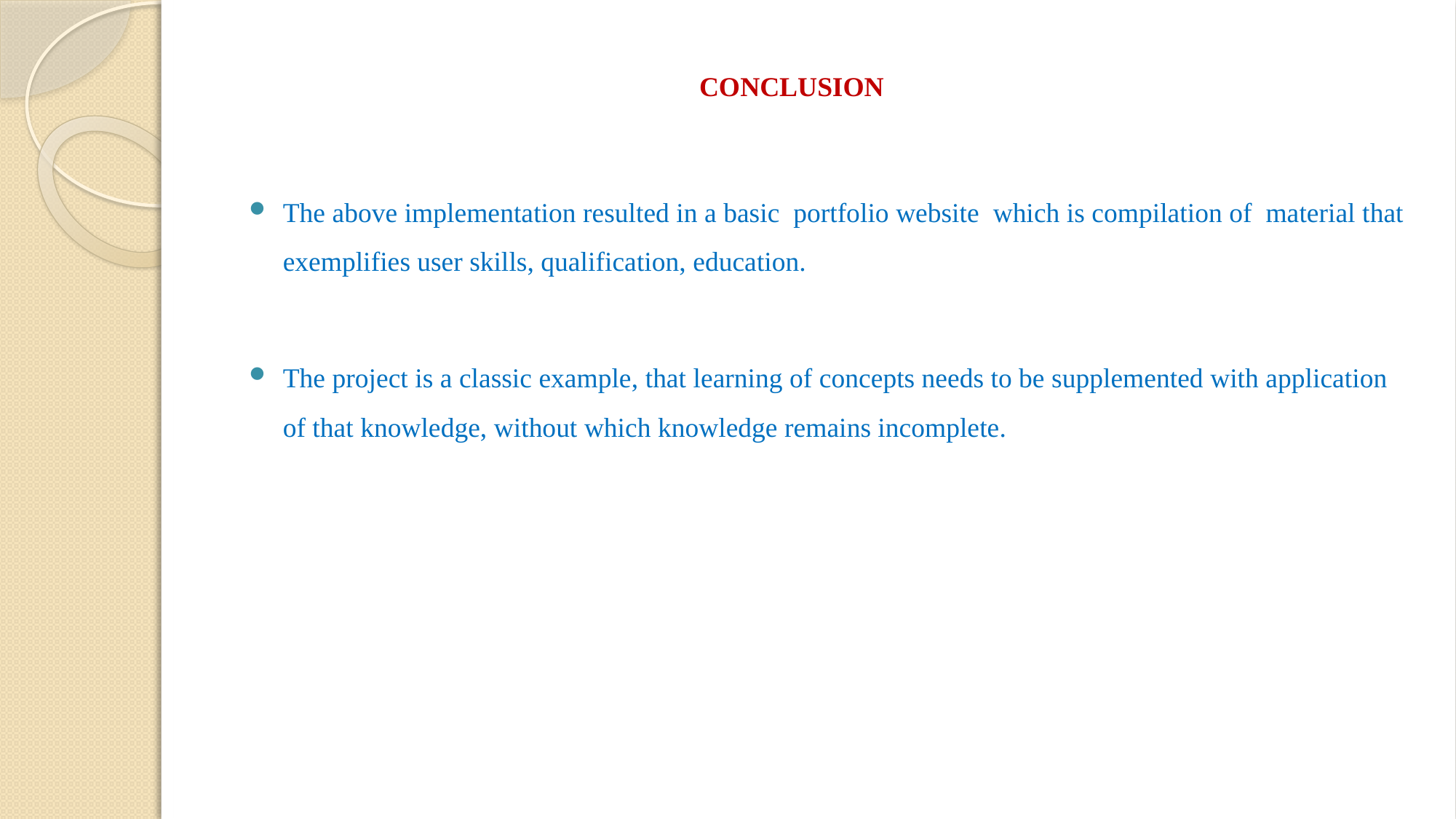

# CONCLUSION
The above implementation resulted in a basic  portfolio website  which is compilation of  material that exemplifies user skills, qualification, education.

The project is a classic example, that learning of concepts needs to be supplemented with application of that knowledge, without which knowledge remains incomplete.